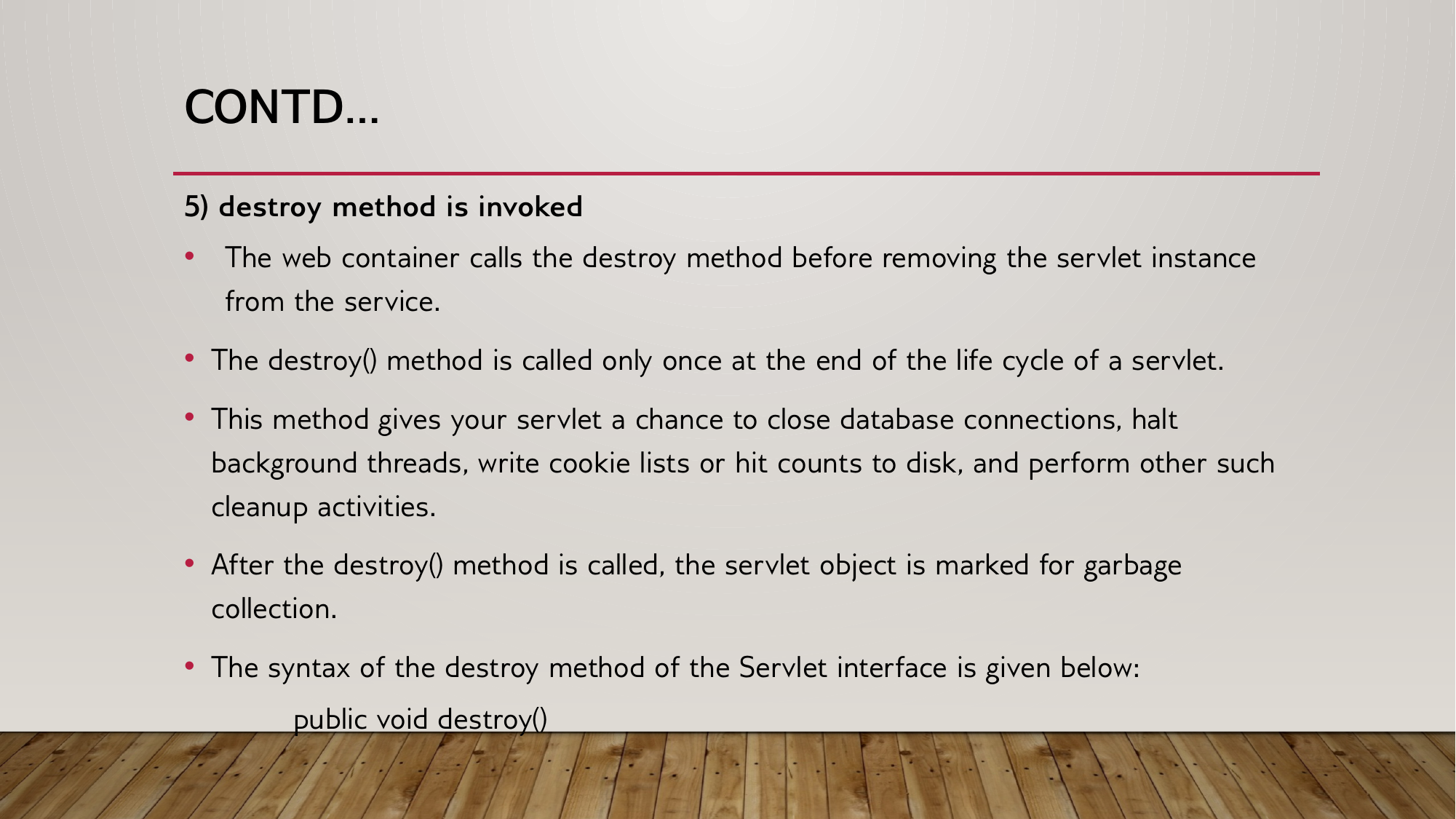

# Contd…
5) destroy method is invoked
The web container calls the destroy method before removing the servlet instance from the service.
The destroy() method is called only once at the end of the life cycle of a servlet.
This method gives your servlet a chance to close database connections, halt background threads, write cookie lists or hit counts to disk, and perform other such cleanup activities.
After the destroy() method is called, the servlet object is marked for garbage collection.
The syntax of the destroy method of the Servlet interface is given below:
	public void destroy()